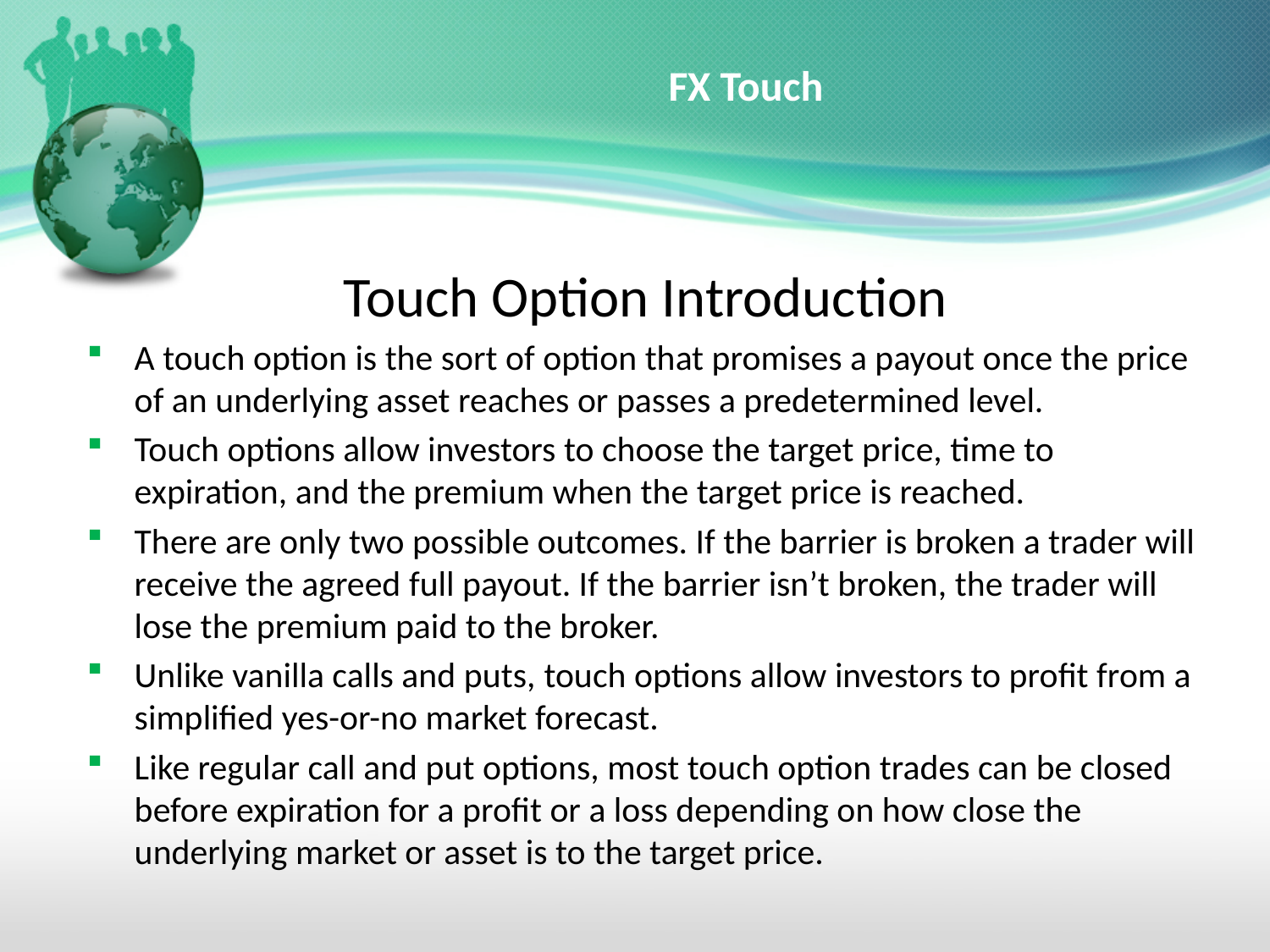

# FX Touch
Touch Option Introduction
A touch option is the sort of option that promises a payout once the price of an underlying asset reaches or passes a predetermined level.
Touch options allow investors to choose the target price, time to expiration, and the premium when the target price is reached.
There are only two possible outcomes. If the barrier is broken a trader will receive the agreed full payout. If the barrier isn’t broken, the trader will lose the premium paid to the broker.
Unlike vanilla calls and puts, touch options allow investors to profit from a simplified yes-or-no market forecast.
Like regular call and put options, most touch option trades can be closed before expiration for a profit or a loss depending on how close the underlying market or asset is to the target price.